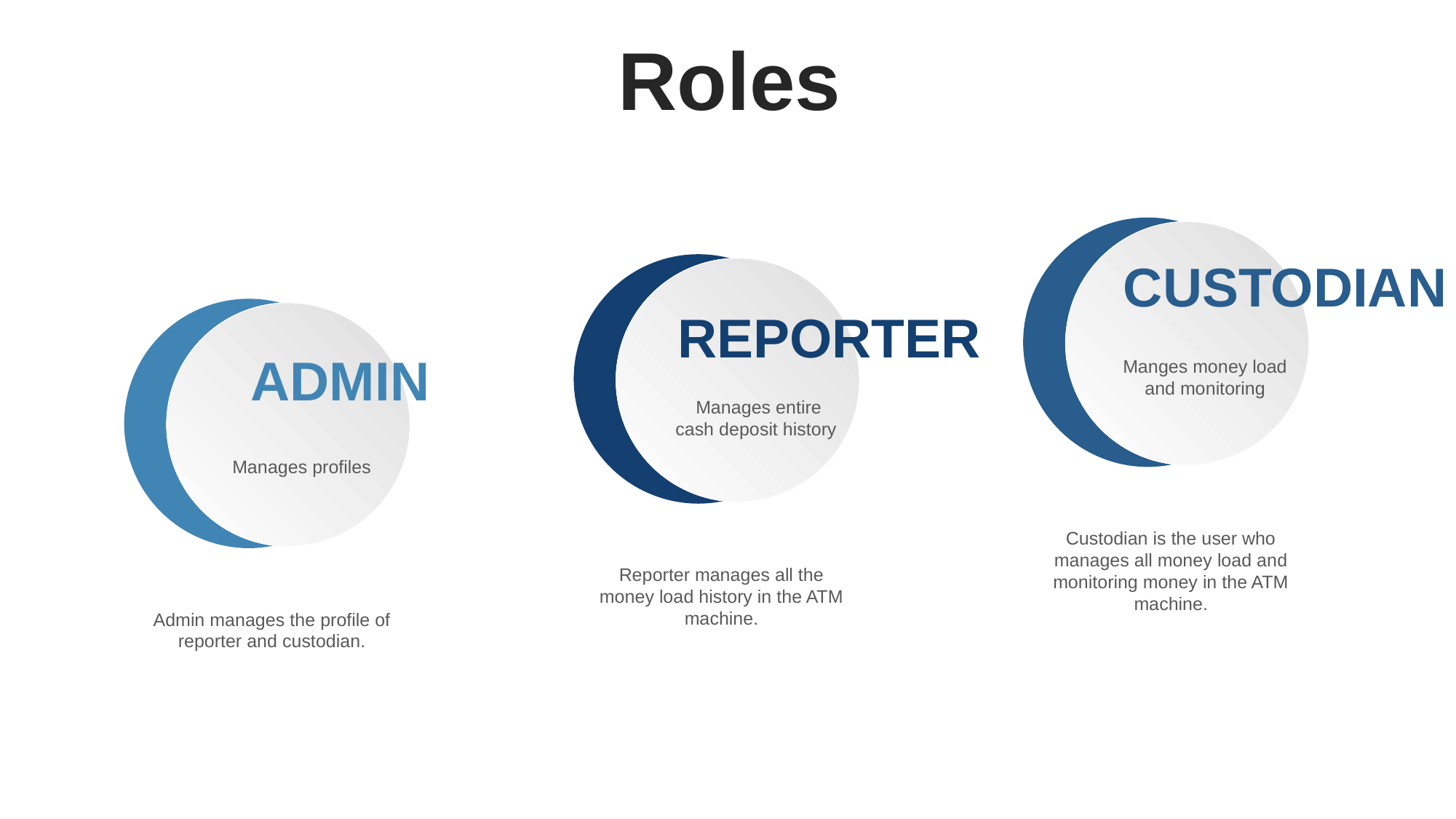

Roles

CUSTODIAN

REPORTER

ADMIN
Manges money load and monitoring
Manages entire cash deposit history
Manages profiles
Custodian is the user who manages all money load and monitoring money in the ATM machine.
Reporter manages all the money load history in the ATM machine.
Admin manages the profile of reporter and custodian.